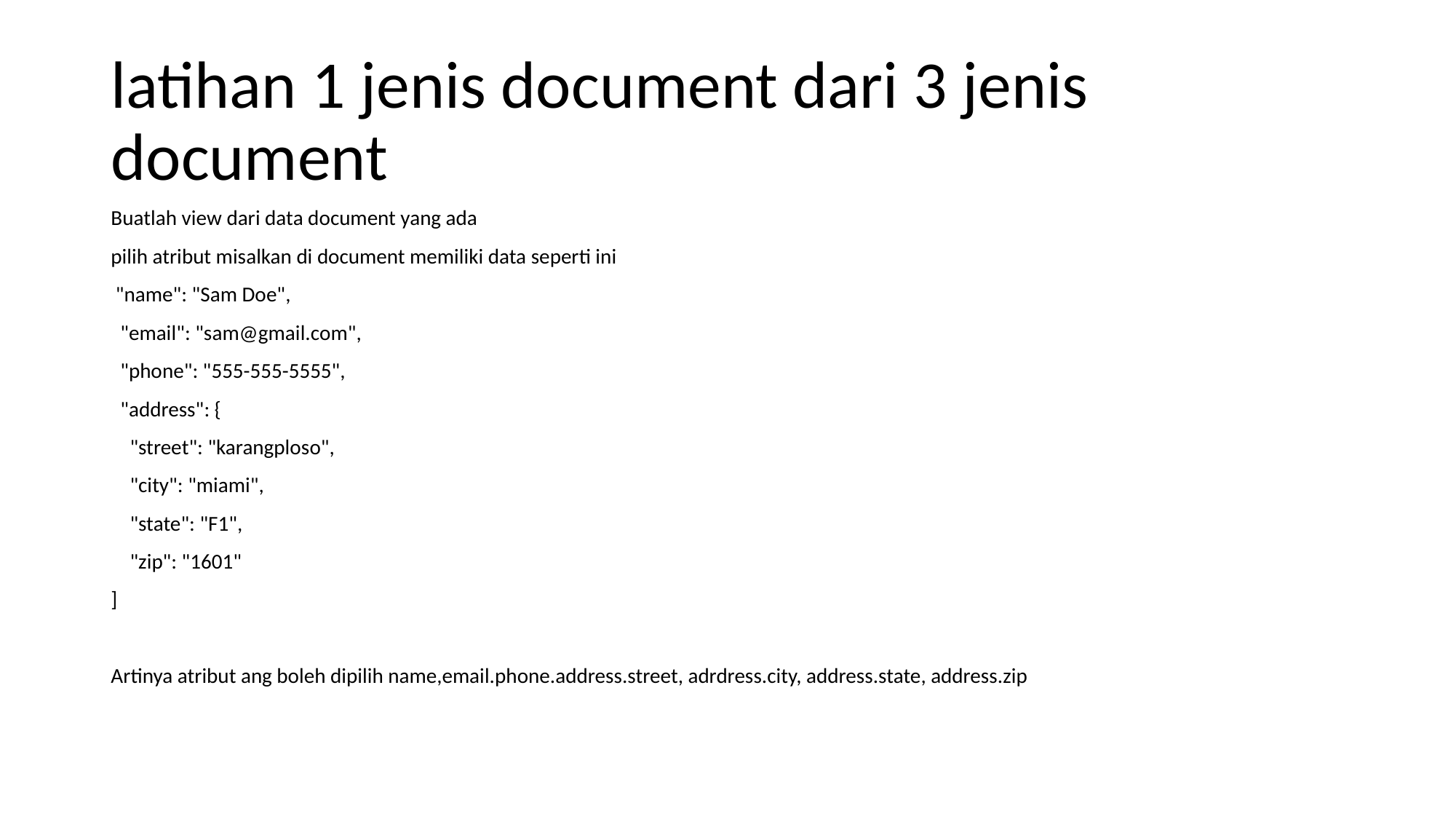

# latihan 1 jenis document dari 3 jenis document
Buatlah view dari data document yang ada
pilih atribut misalkan di document memiliki data seperti ini
 "name": "Sam Doe",
  "email": "sam@gmail.com",
  "phone": "555-555-5555",
  "address": {
    "street": "karangploso",
    "city": "miami",
    "state": "F1",
    "zip": "1601"
]

Artinya atribut ang boleh dipilih name,email.phone.address.street, adrdress.city, address.state, address.zip